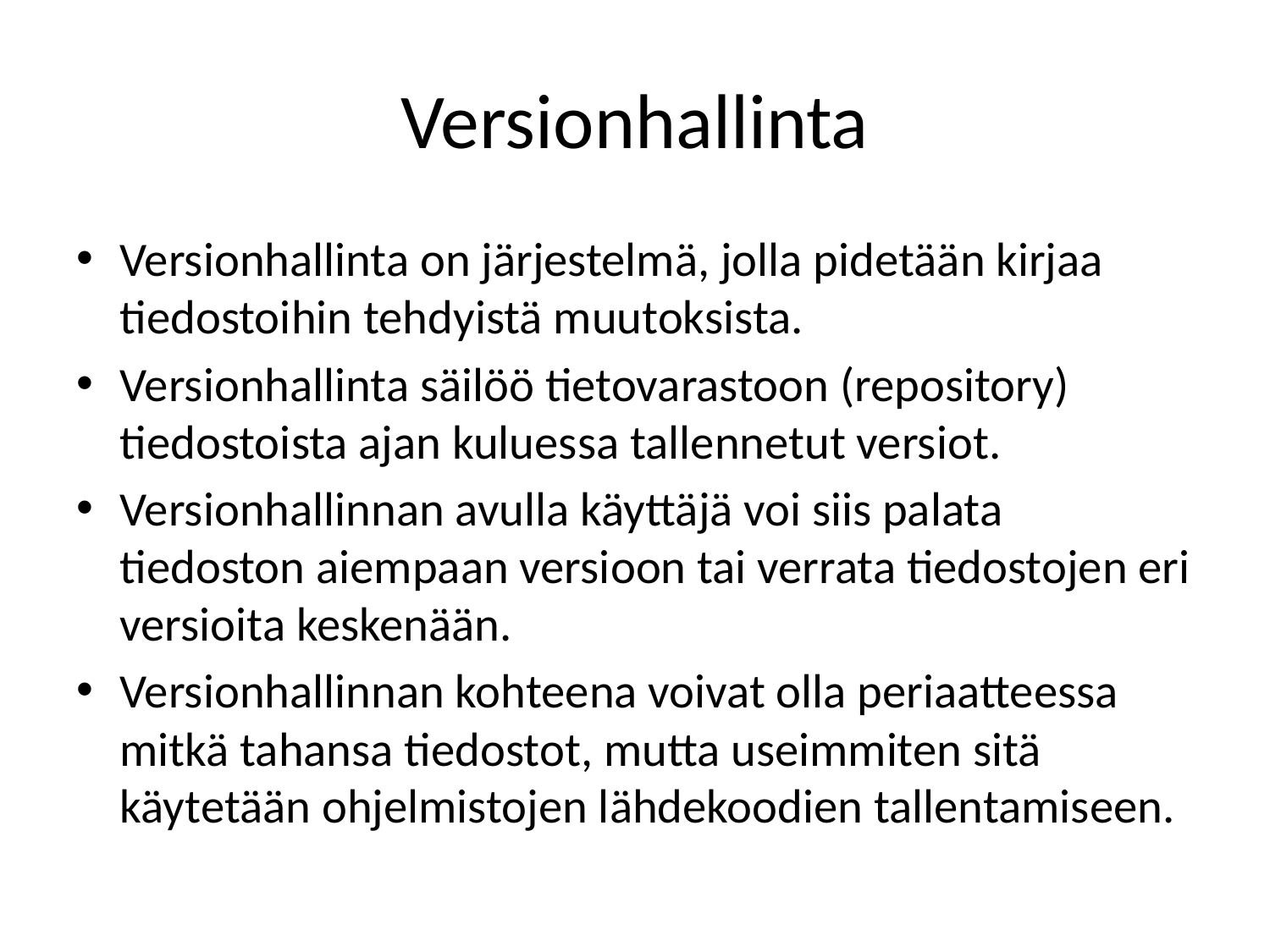

# Versionhallinta
Versionhallinta on järjestelmä, jolla pidetään kirjaa tiedostoihin tehdyistä muutoksista.
Versionhallinta säilöö tietovarastoon (repository) tiedostoista ajan kuluessa tallennetut versiot.
Versionhallinnan avulla käyttäjä voi siis palata tiedoston aiempaan versioon tai verrata tiedostojen eri versioita keskenään.
Versionhallinnan kohteena voivat olla periaatteessa mitkä tahansa tiedostot, mutta useimmiten sitä käytetään ohjelmistojen lähdekoodien tallentamiseen.